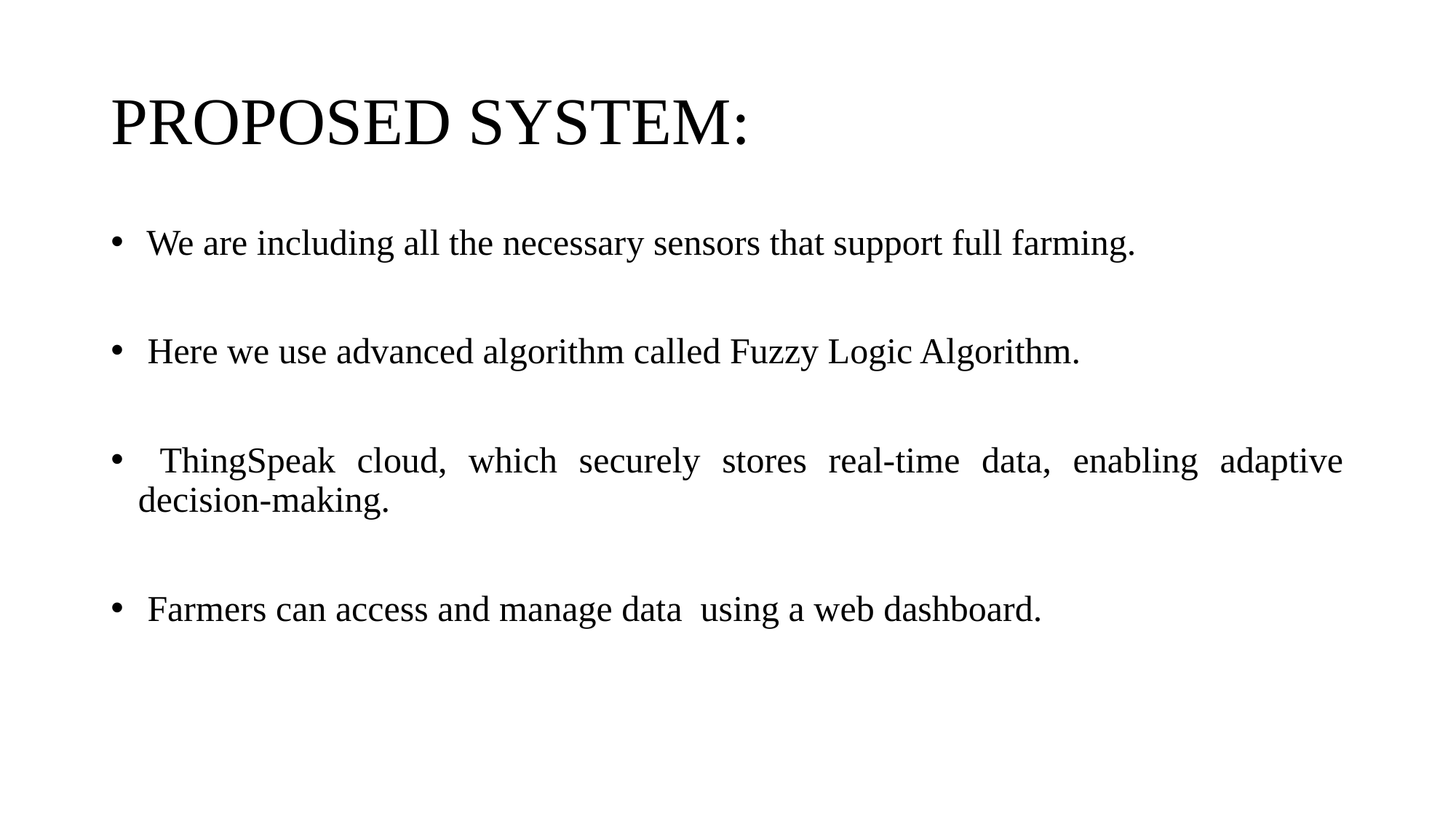

# PROPOSED SYSTEM:
 We are including all the necessary sensors that support full farming.

 Here we use advanced algorithm called Fuzzy Logic Algorithm.

 ThingSpeak cloud, which securely stores real-time data, enabling adaptive decision-making.

 Farmers can access and manage data  using a web dashboard.